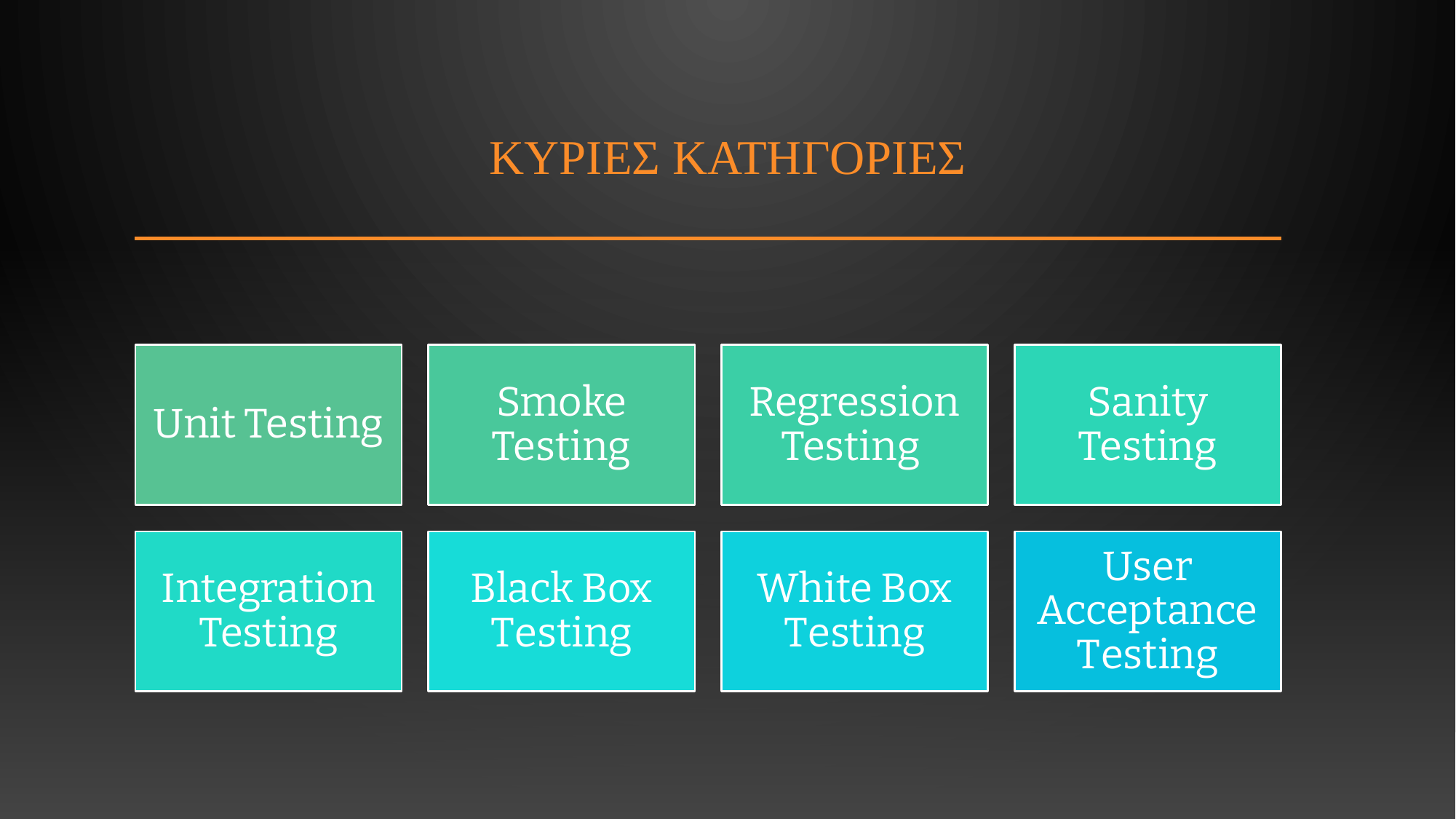

# ΚΥΡΙΕΣ ΚΑΤΗΓΟΡΙΕΣ

Unit Testing
Smoke Testing
Regression Testing
Sanity Testing
Integration Testing
Black Box Testing
White Box Testing
User Acceptance Testing